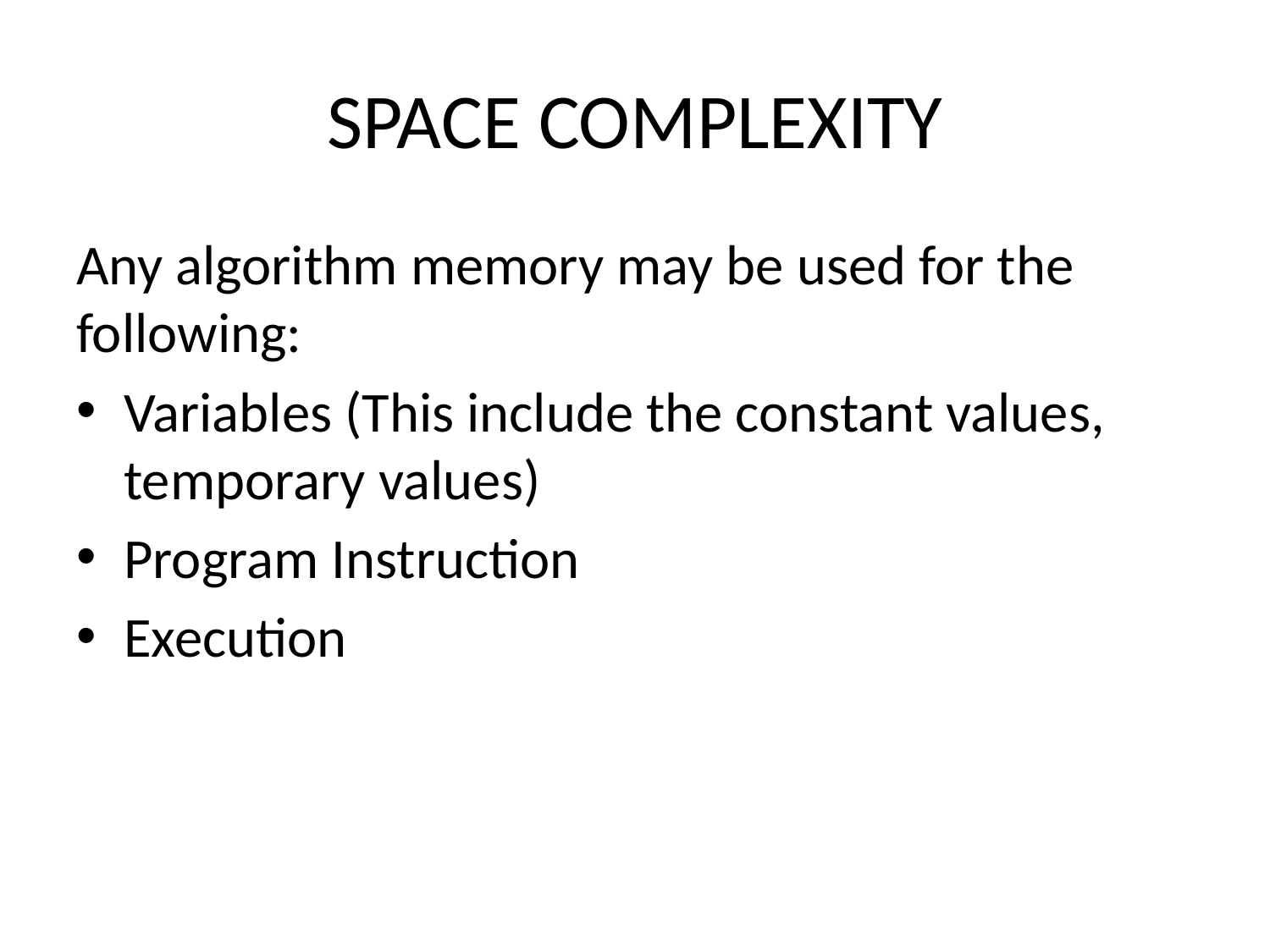

# SPACE COMPLEXITY
Any algorithm memory may be used for the following:
Variables (This include the constant values, temporary values)
Program Instruction
Execution